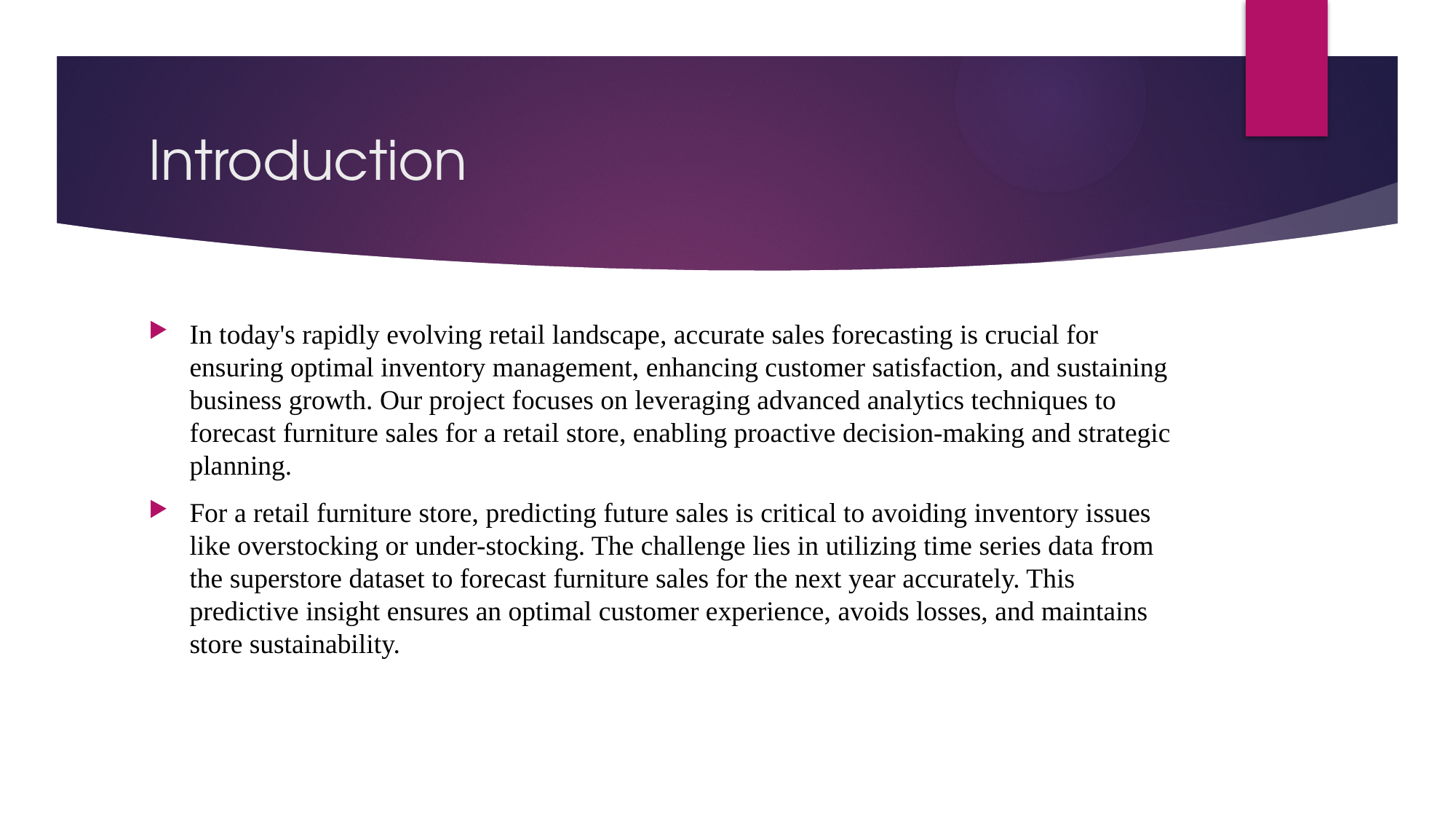

# Introduction
In today's rapidly evolving retail landscape, accurate sales forecasting is crucial for ensuring optimal inventory management, enhancing customer satisfaction, and sustaining business growth. Our project focuses on leveraging advanced analytics techniques to forecast furniture sales for a retail store, enabling proactive decision-making and strategic planning.
For a retail furniture store, predicting future sales is critical to avoiding inventory issues like overstocking or under-stocking. The challenge lies in utilizing time series data from the superstore dataset to forecast furniture sales for the next year accurately. This predictive insight ensures an optimal customer experience, avoids losses, and maintains store sustainability.